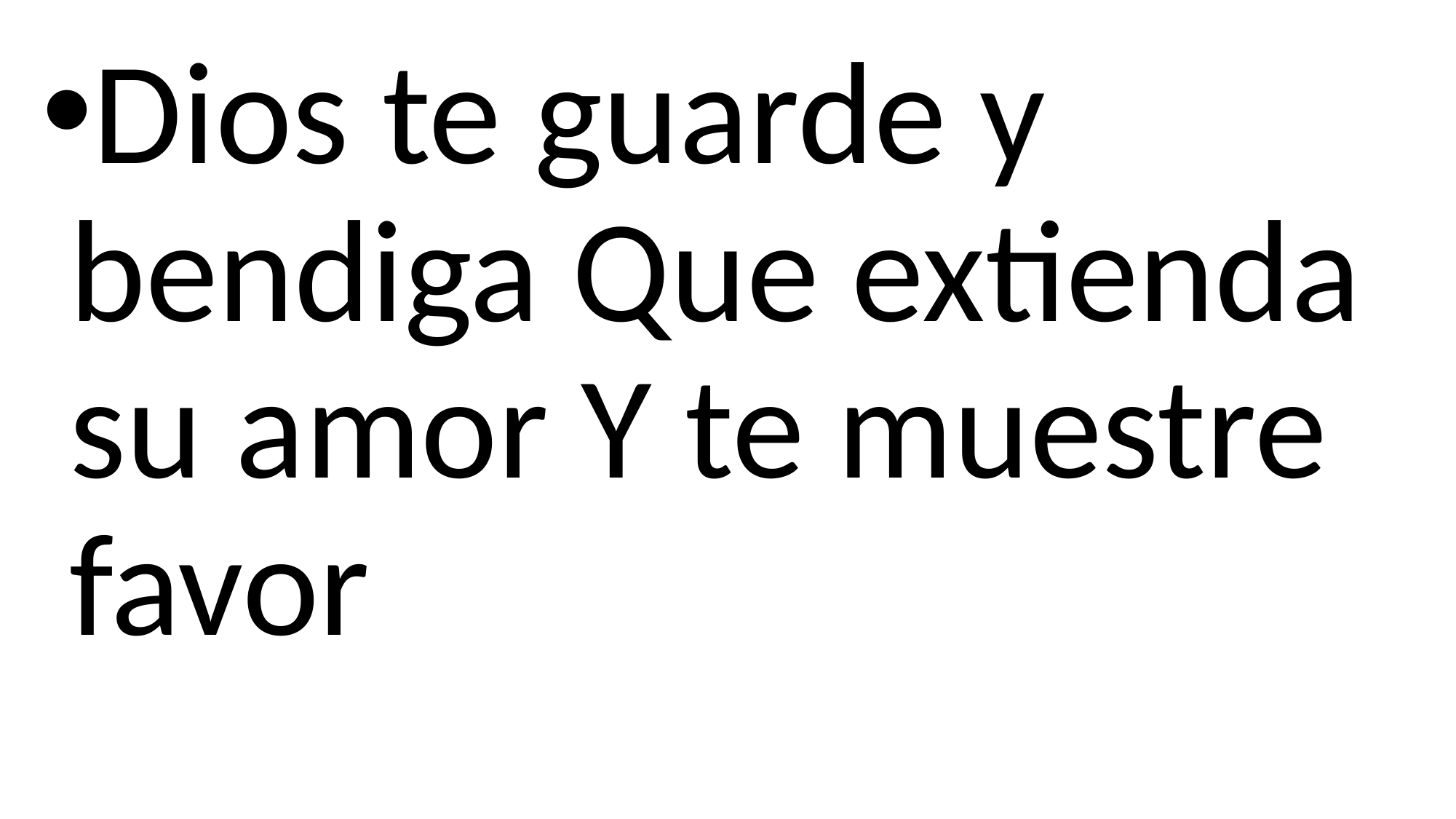

Dios te guarde y bendiga Que extienda su amor Y te muestre favor